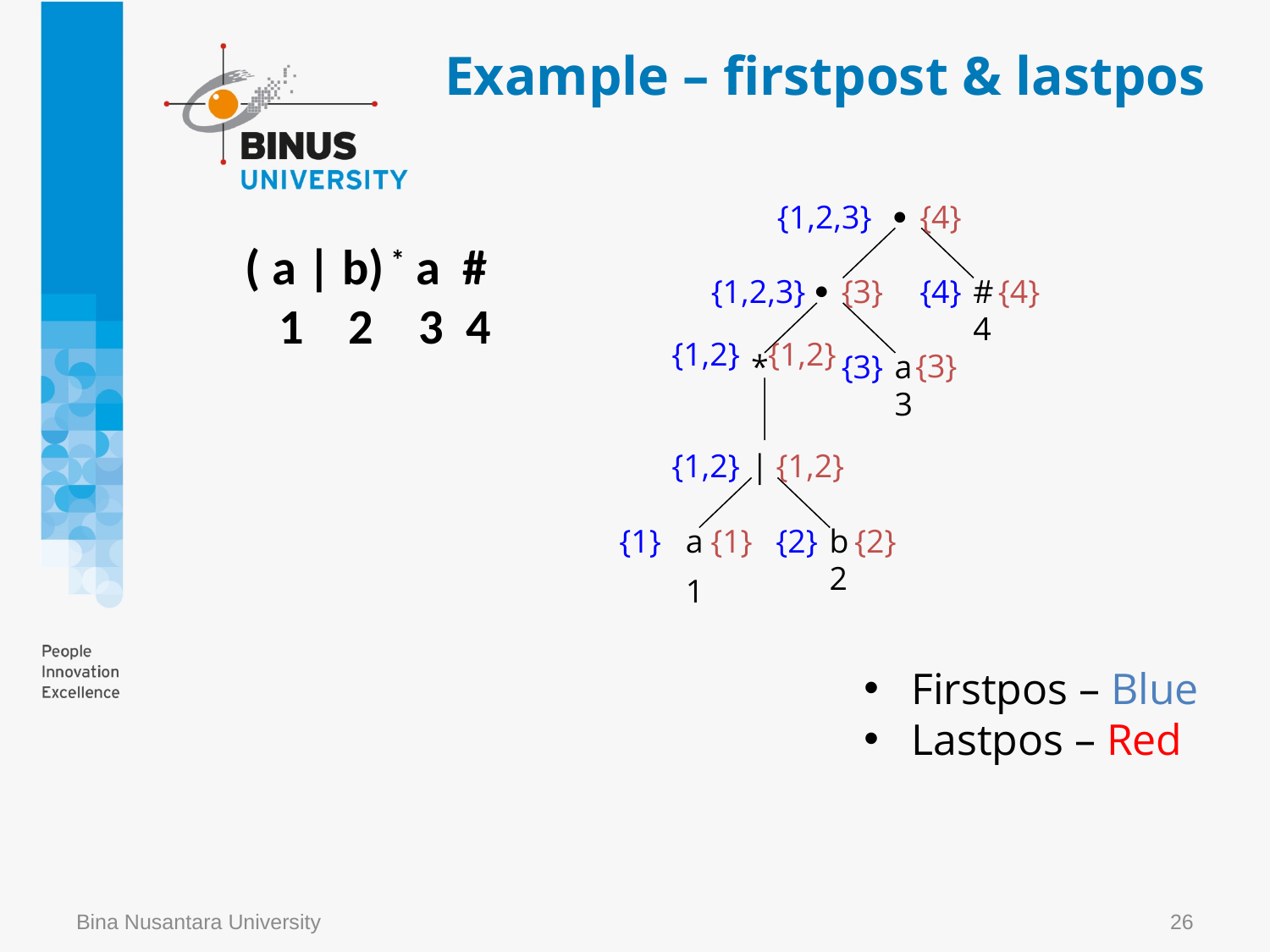

# Example – firstpost & lastpos
•

•
#

4
*
a

3
 |

a
b
2
1
{1,2,3}
{4}
{1,2,3}
{3}
{4}
{4}
{1,2}
{1,2}
{3}
{3}
{1,2}
{1,2}
{1}
{1}
{2}
{2}
( a | b) * a  #
   1    2    3  4
Firstpos – Blue
Lastpos – Red
Bina Nusantara University
26